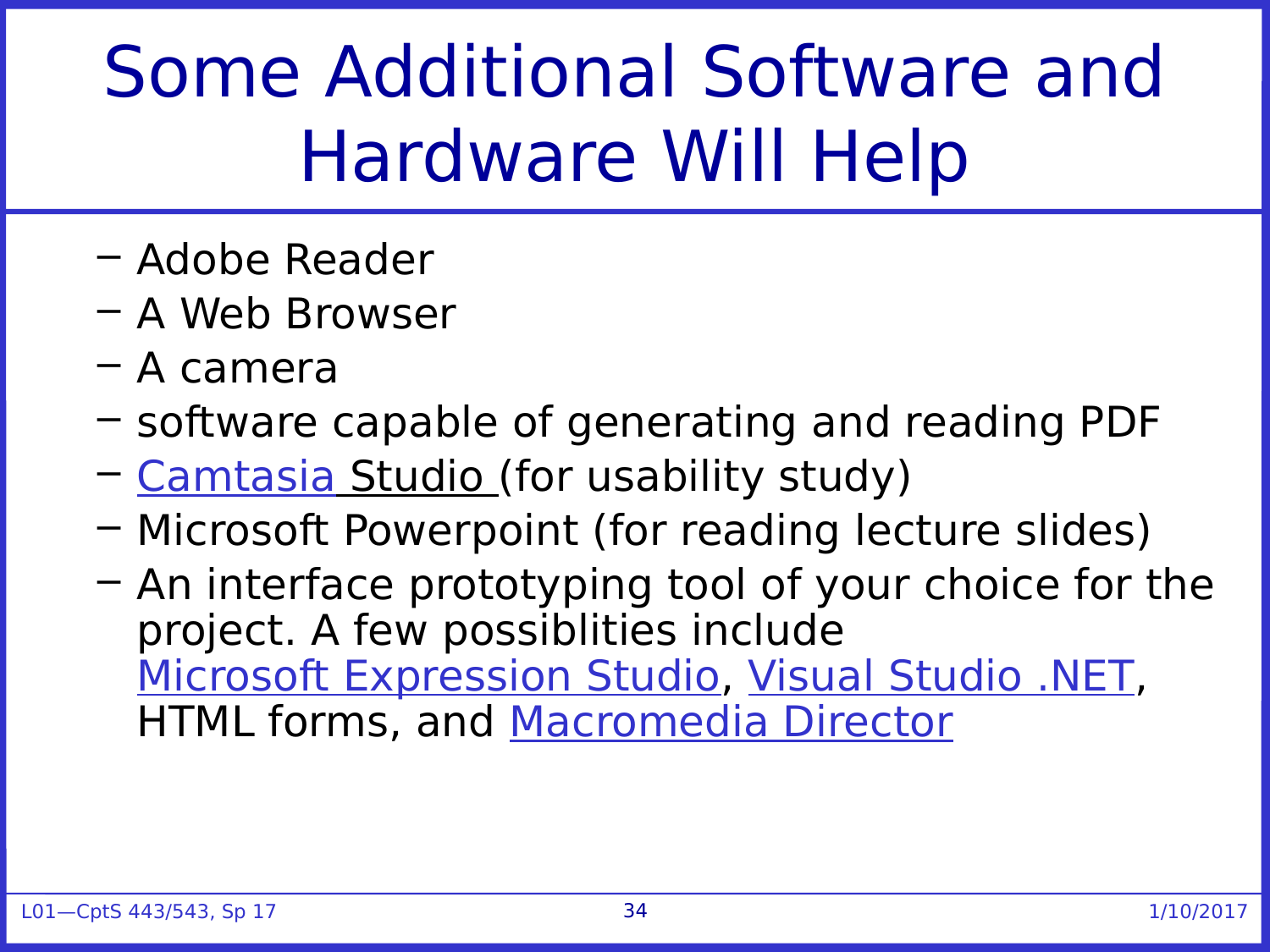

# Some Additional Software and Hardware Will Help
Adobe Reader
A Web Browser
A camera
software capable of generating and reading PDF
Camtasia Studio (for usability study)
Microsoft Powerpoint (for reading lecture slides)
An interface prototyping tool of your choice for the project. A few possiblities include Microsoft Expression Studio, Visual Studio .NET, HTML forms, and Macromedia Director

34